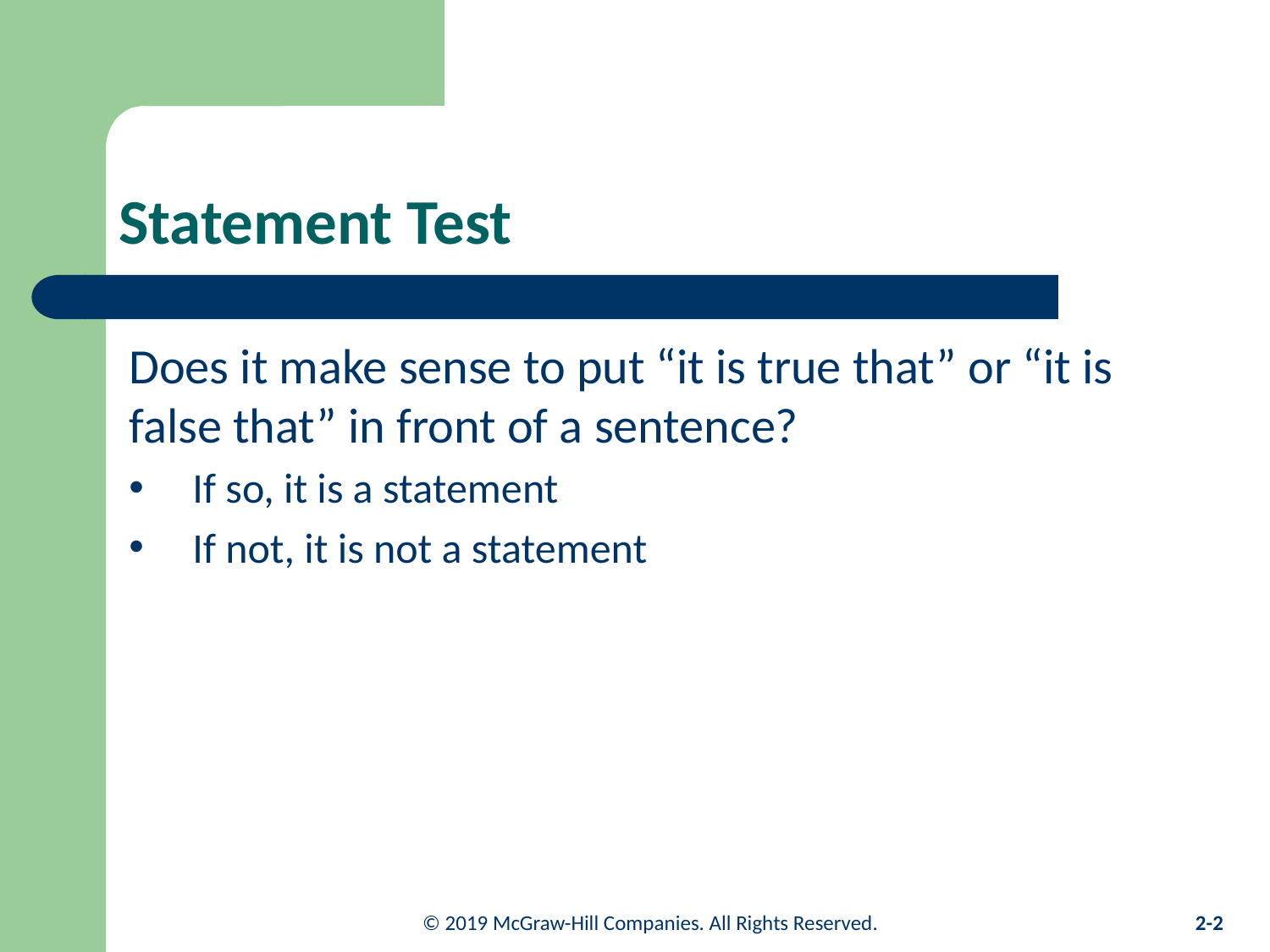

# Statement Test
Does it make sense to put “it is true that” or “it is false that” in front of a sentence?
If so, it is a statement
If not, it is not a statement